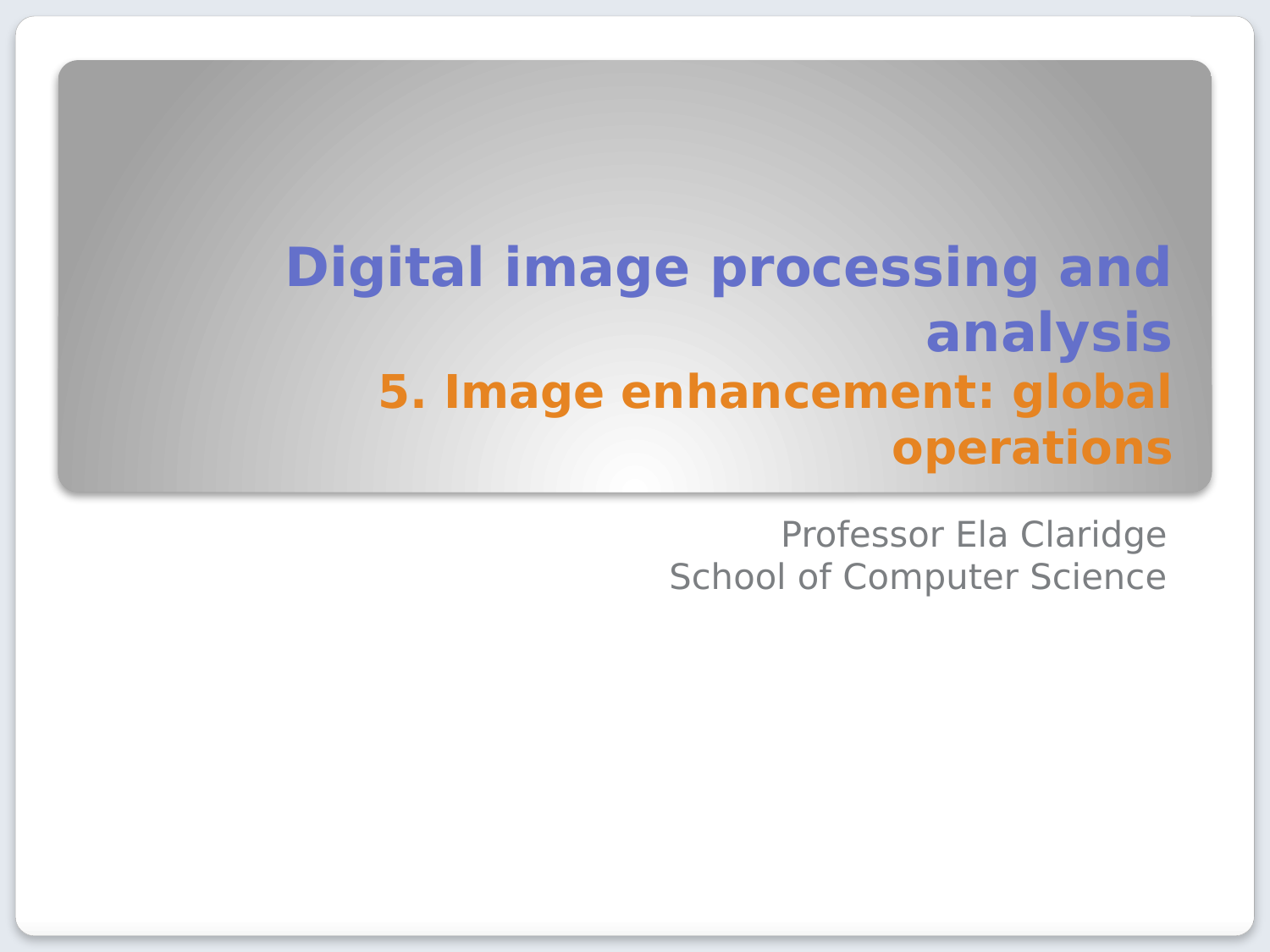

# Digital image processing and analysis 5. Image enhancement: global operations
Professor Ela Claridge
School of Computer Science